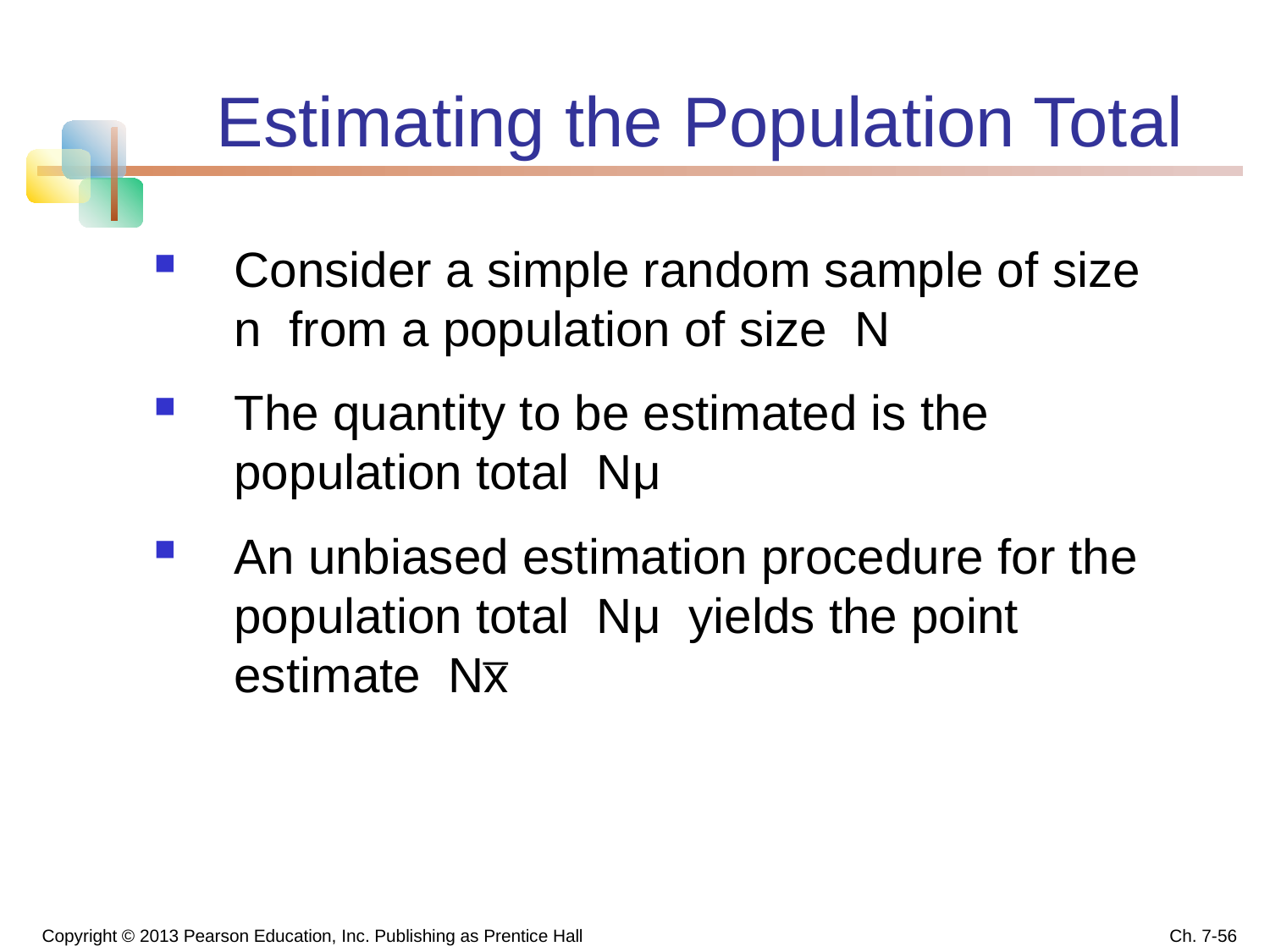

# Estimating the Population Total
Consider a simple random sample of size  n  from a population of size  N
The quantity to be estimated is the population total  Nμ
An unbiased estimation procedure for the population total  Nμ  yields the point estimate  Nx

Copyright © 2013 Pearson Education, Inc. Publishing as Prentice Hall
Ch. 7-56